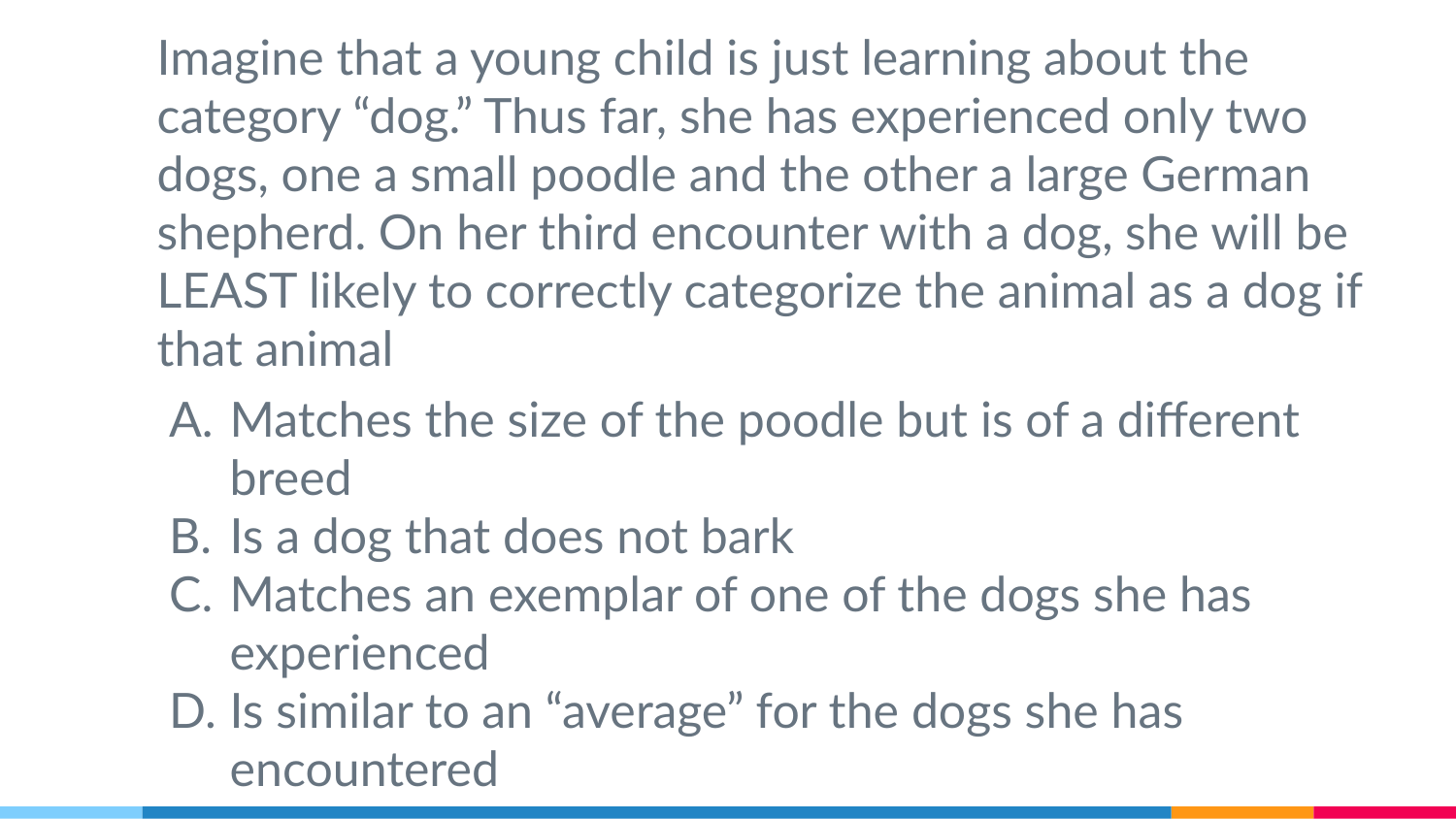

Imagine that a young child is just learning about the category “dog.” Thus far, she has experienced only two dogs, one a small poodle and the other a large German shepherd. On her third encounter with a dog, she will be LEAST likely to correctly categorize the animal as a dog if that animal
Matches the size of the poodle but is of a different breed
Is a dog that does not bark
Matches an exemplar of one of the dogs she has experienced
Is similar to an “average” for the dogs she has encountered